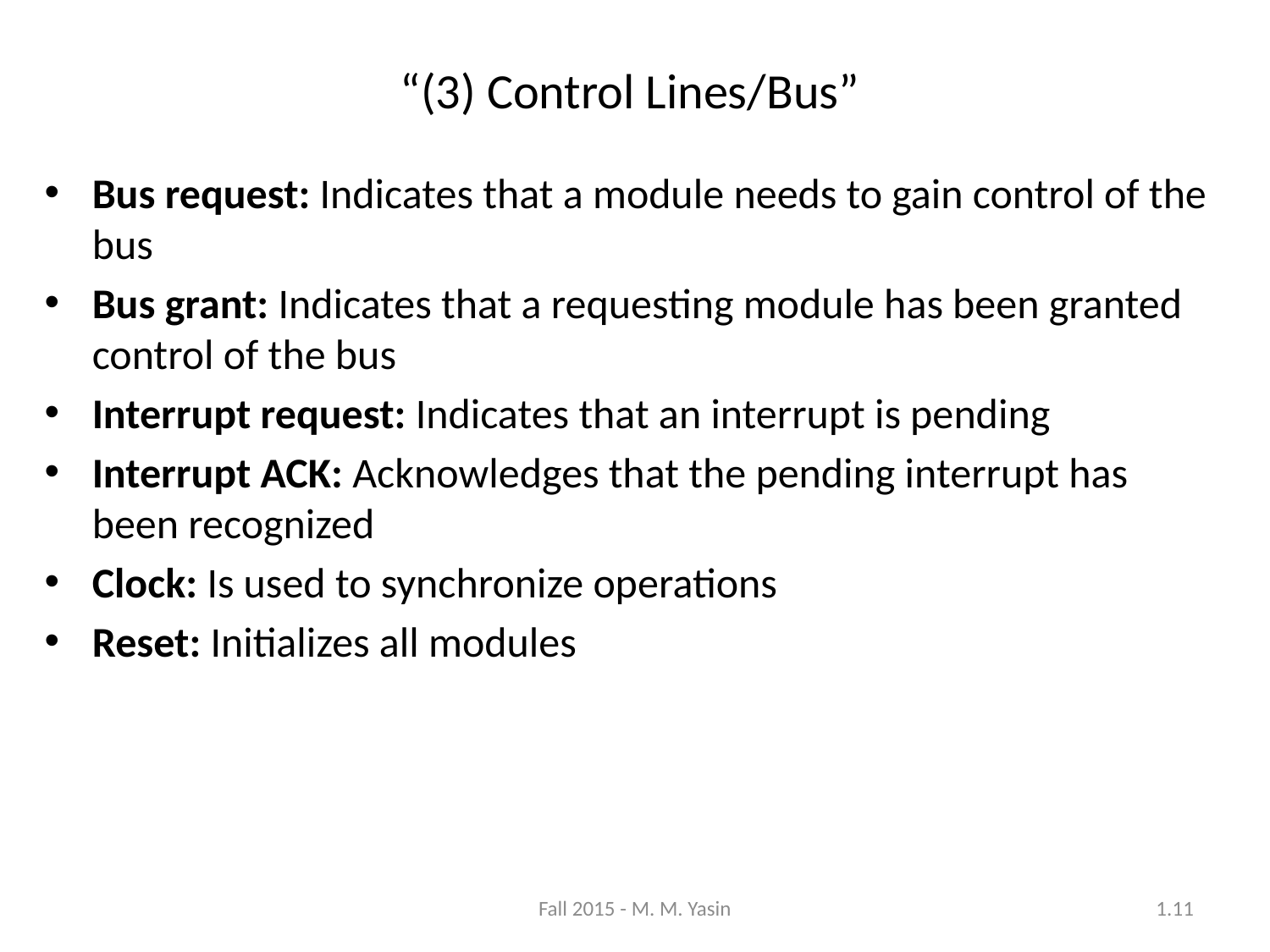

“(3) Control Lines/Bus”

Bus request: Indicates that a module needs to gain control of the bus
Bus grant: Indicates that a requesting module has been granted control of the bus
Interrupt request: Indicates that an interrupt is pending
Interrupt ACK: Acknowledges that the pending interrupt has been recognized
Clock: Is used to synchronize operations
Reset: Initializes all modules
Fall 2015 - M. M. Yasin
1.11